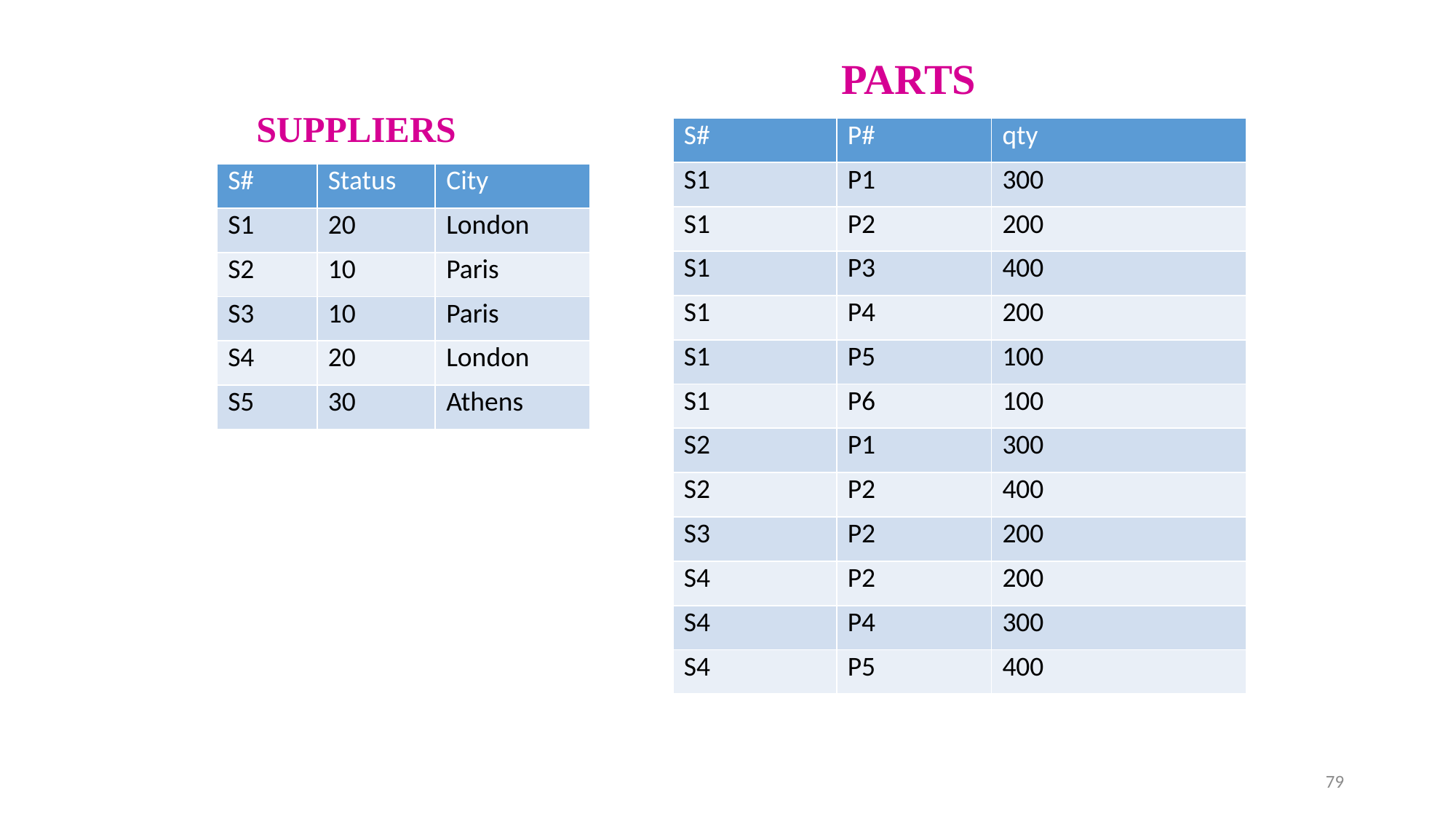

PARTS
SUPPLIERS
| S# | P# | qty |
| --- | --- | --- |
| S1 | P1 | 300 |
| S1 | P2 | 200 |
| S1 | P3 | 400 |
| S1 | P4 | 200 |
| S1 | P5 | 100 |
| S1 | P6 | 100 |
| S2 | P1 | 300 |
| S2 | P2 | 400 |
| S3 | P2 | 200 |
| S4 | P2 | 200 |
| S4 | P4 | 300 |
| S4 | P5 | 400 |
| S# | Status | City |
| --- | --- | --- |
| S1 | 20 | London |
| S2 | 10 | Paris |
| S3 | 10 | Paris |
| S4 | 20 | London |
| S5 | 30 | Athens |
79